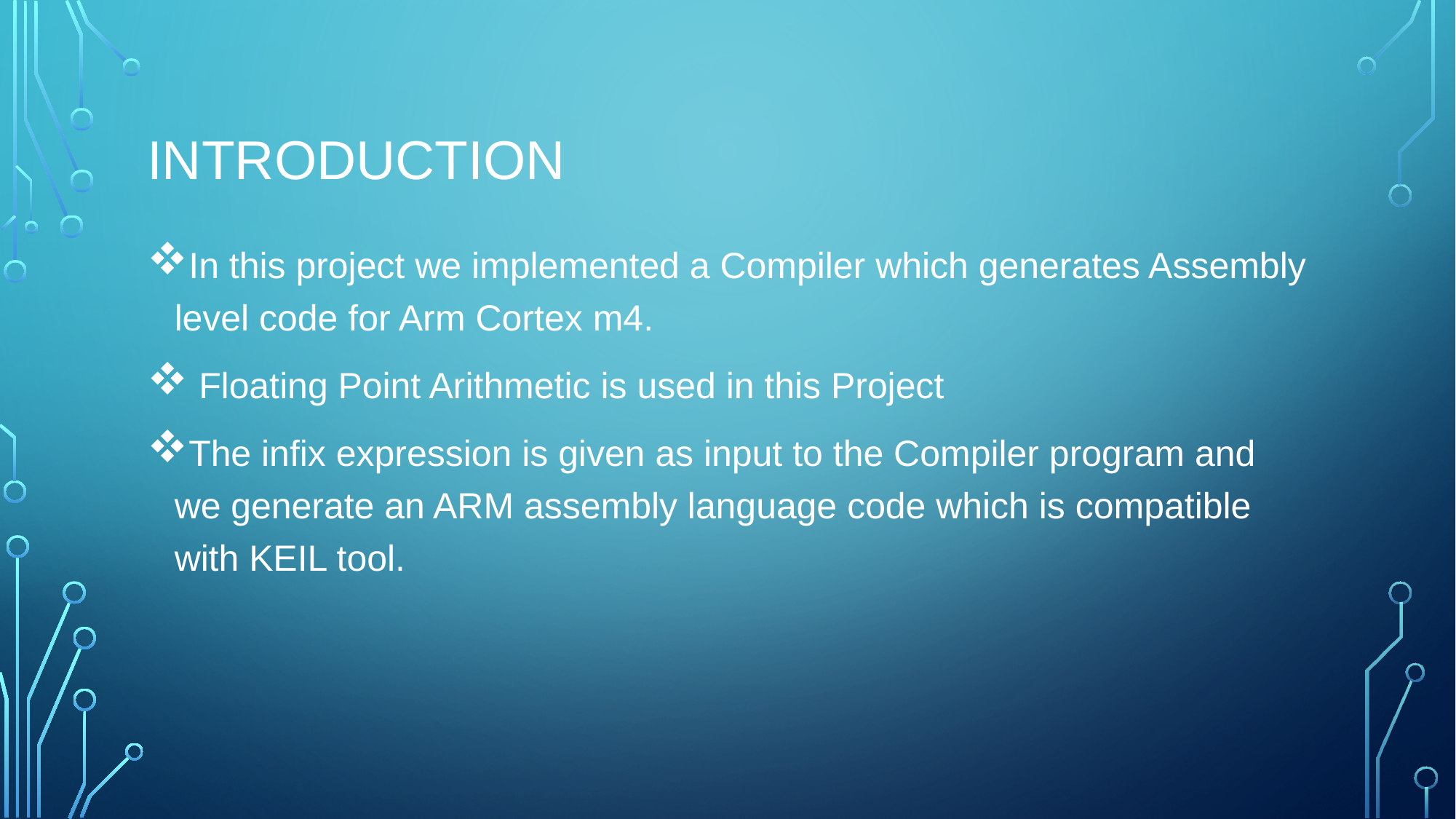

# introduction
In this project we implemented a Compiler which generates Assembly level code for Arm Cortex m4.
 Floating Point Arithmetic is used in this Project
The infix expression is given as input to the Compiler program and we generate an ARM assembly language code which is compatible with KEIL tool.